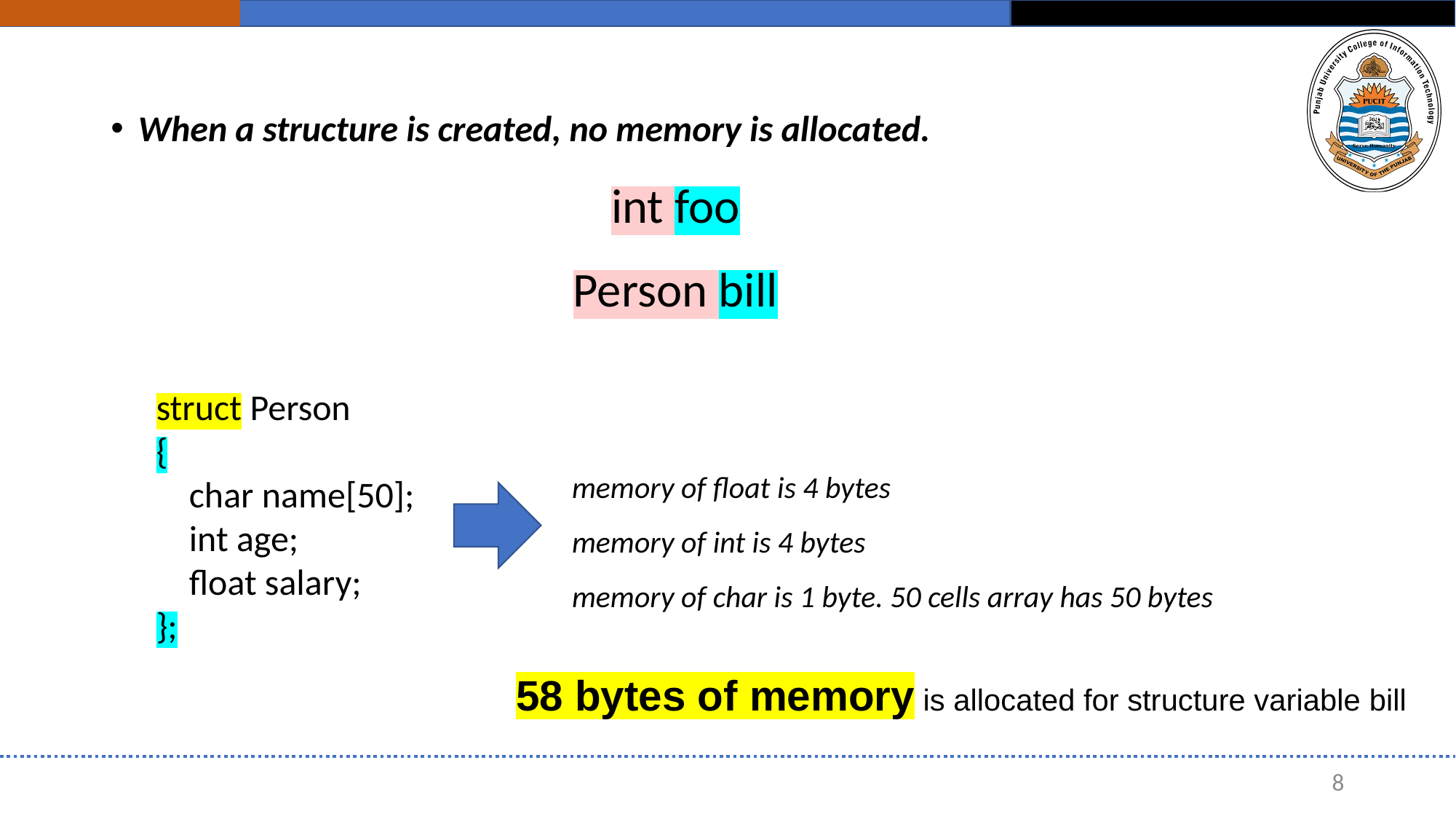

When a structure is created, no memory is allocated.
int foo
Person bill
struct Person
{
    char name[50];
    int age;
    float salary;
};
memory of float is 4 bytes
memory of int is 4 bytes
memory of char is 1 byte. 50 cells array has 50 bytes

58 bytes of memory is allocated for structure variable bill
8